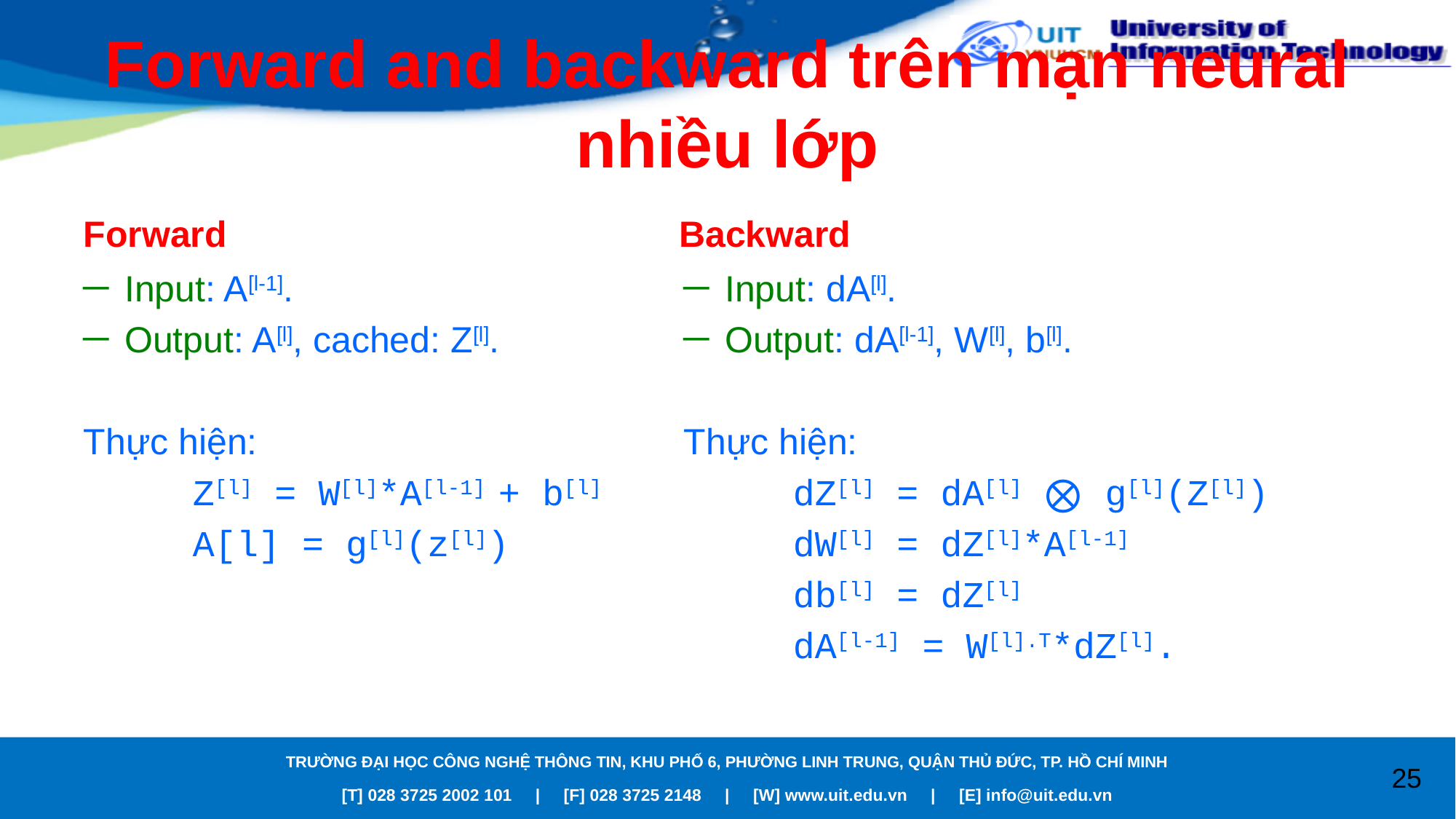

# Forward and backward trên mạn neural nhiều lớp
Forward
Backward
Input: A[l-1].
Output: A[l], cached: Z[l].

Thực hiện:
	Z[l] = W[l]*A[l-1] + b[l]
	A[l] = g[l](z[l])
Input: dA[l].
Output: dA[l-1], W[l], b[l].

Thực hiện:
	dZ[l] = dA[l] ⨂ g[l](Z[l])
	dW[l] = dZ[l]*A[l-1]
	db[l] = dZ[l]
	dA[l-1] = W[l].T*dZ[l].